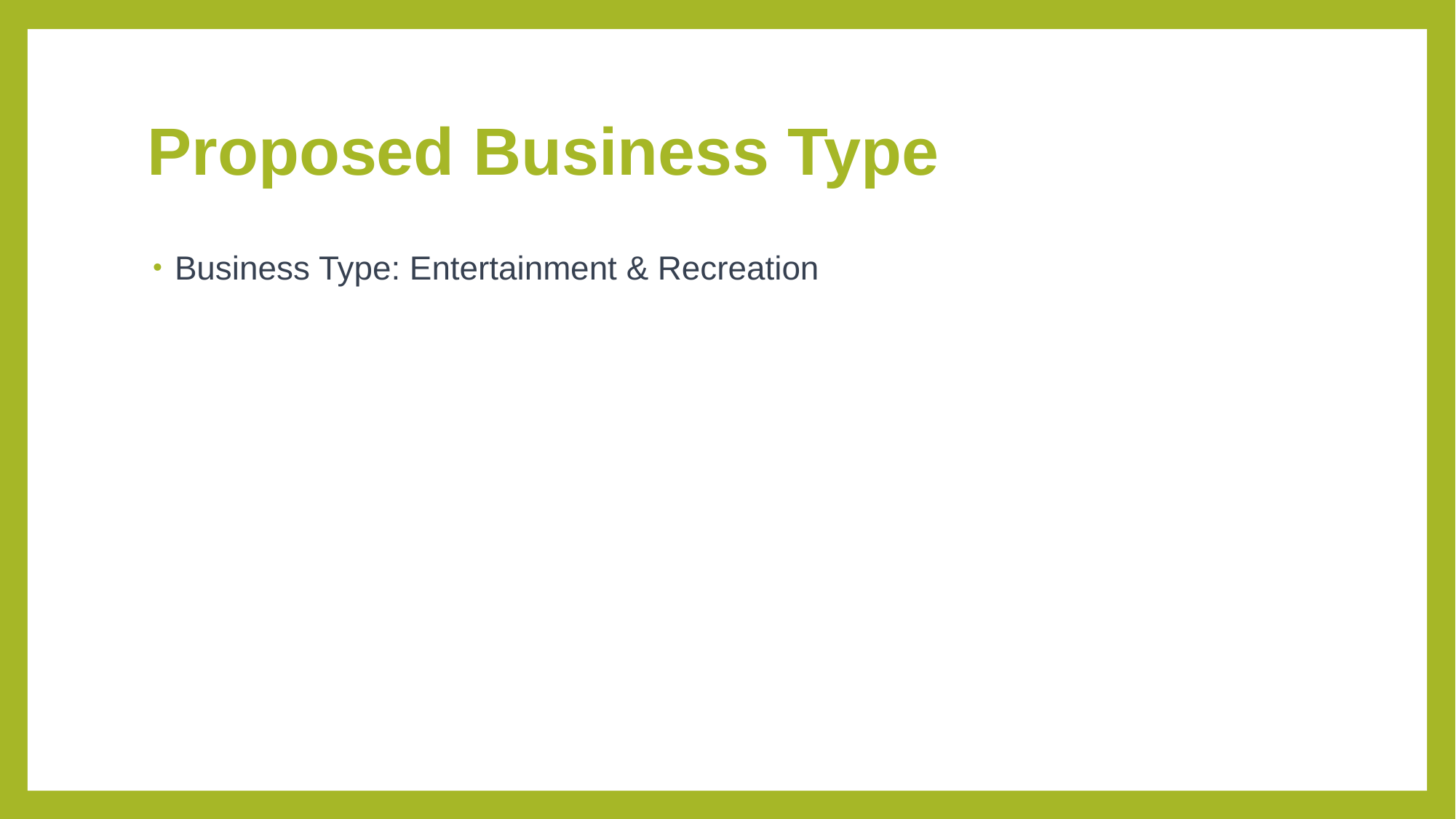

# Proposed Business Type
Business Type: Entertainment & Recreation